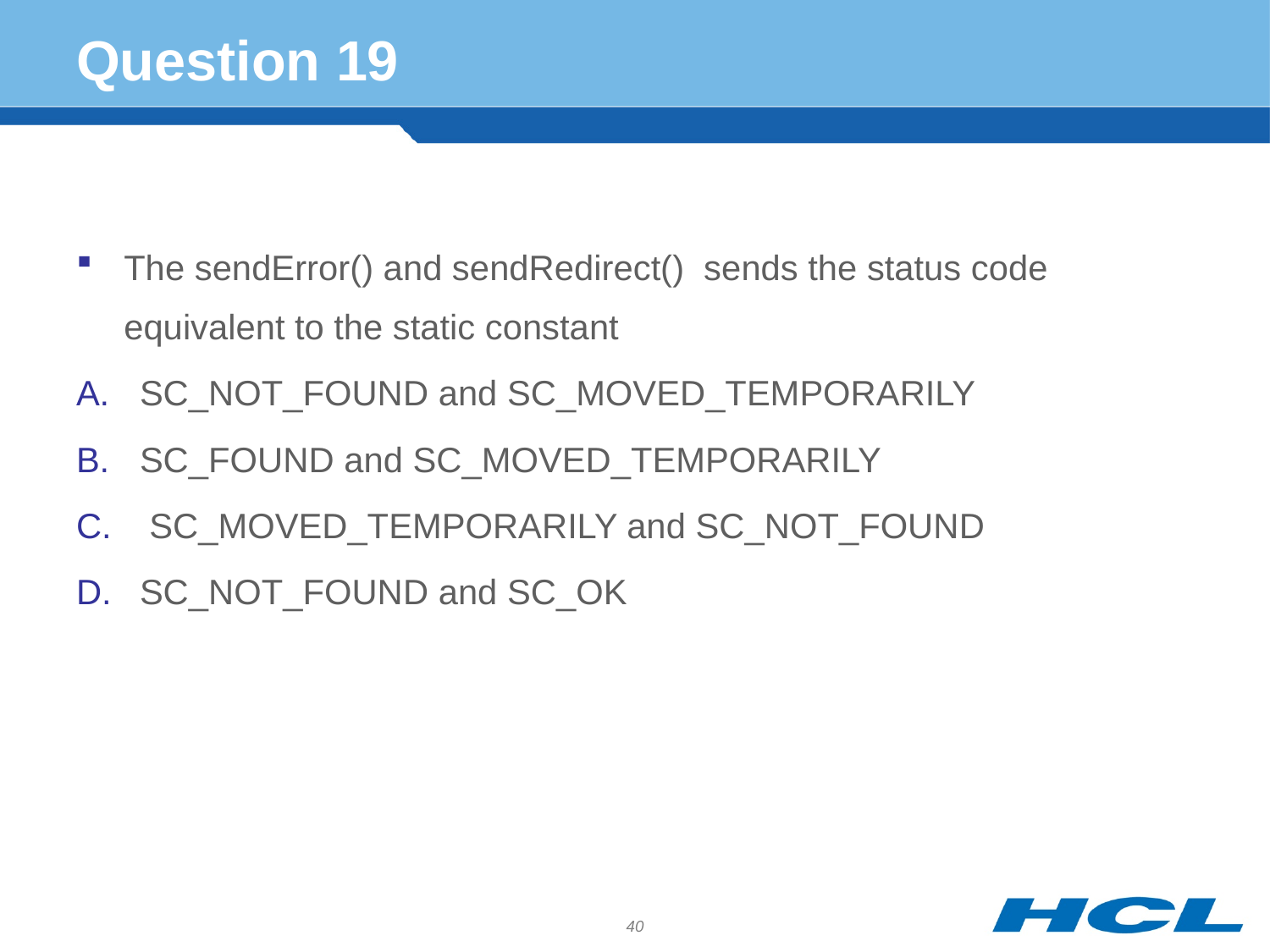

# Question 19
The sendError() and sendRedirect()  sends the status code equivalent to the static constant
SC_NOT_FOUND and SC_MOVED_TEMPORARILY
SC_FOUND and SC_MOVED_TEMPORARILY
 SC_MOVED_TEMPORARILY and SC_NOT_FOUND
SC_NOT_FOUND and SC_OK

40